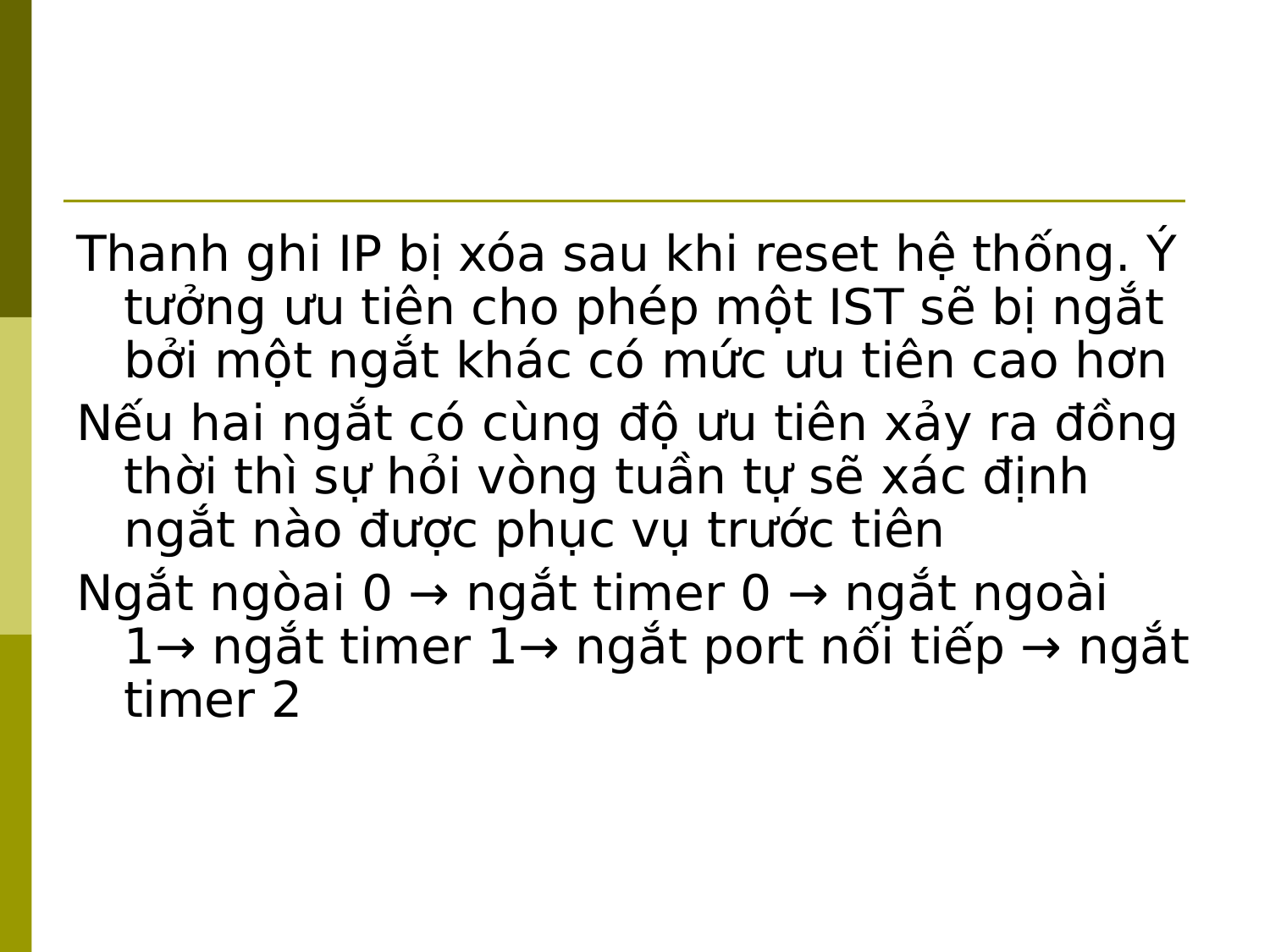

#
Thanh ghi IP bị xóa sau khi reset hệ thống. Ý tưởng ưu tiên cho phép một IST sẽ bị ngắt bởi một ngắt khác có mức ưu tiên cao hơn
Nếu hai ngắt có cùng độ ưu tiên xảy ra đồng thời thì sự hỏi vòng tuần tự sẽ xác định ngắt nào được phục vụ trước tiên
Ngắt ngòai 0 → ngắt timer 0 → ngắt ngoài 1→ ngắt timer 1→ ngắt port nối tiếp → ngắt timer 2